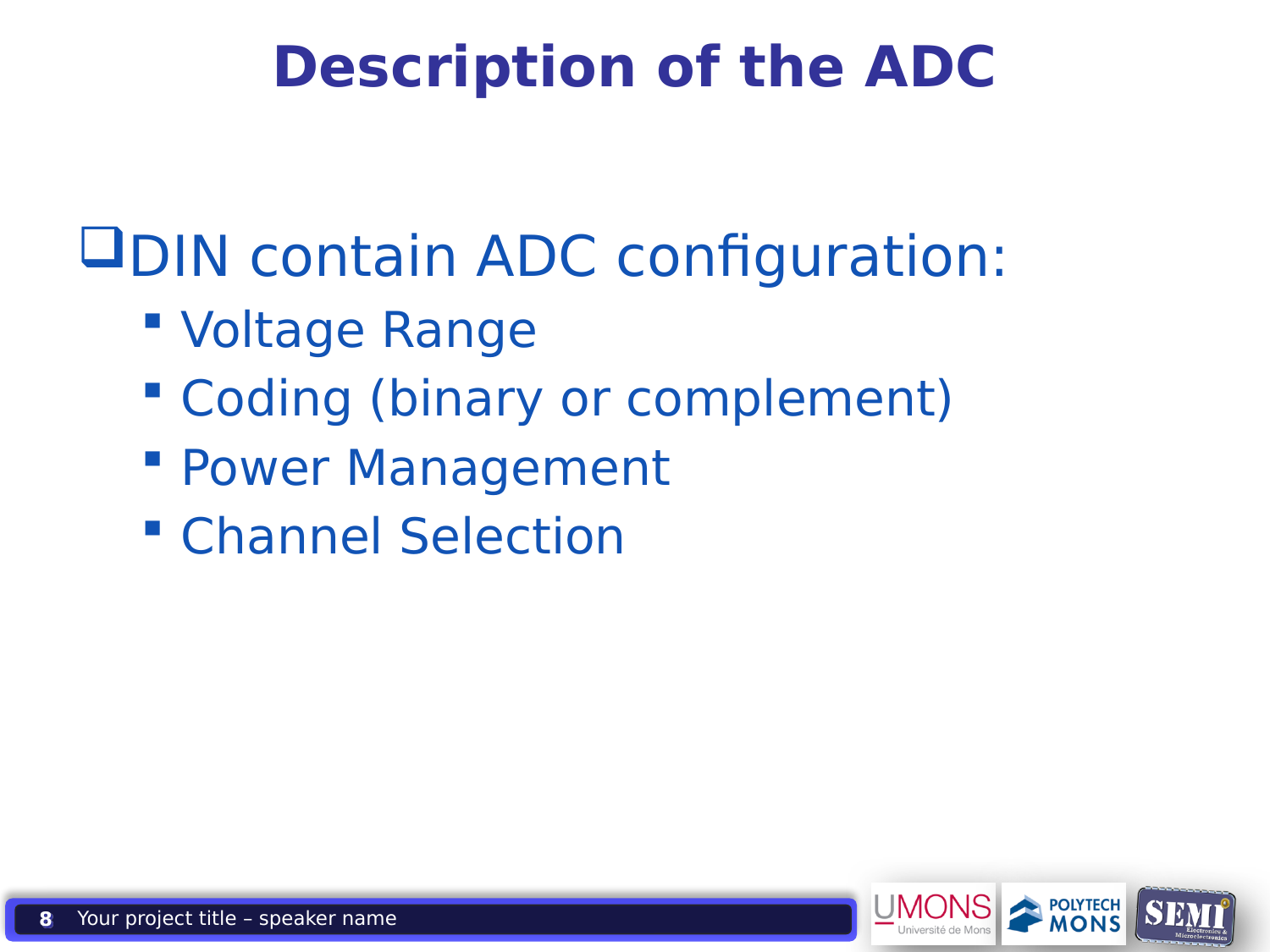

1009-05 Systèmes à Microprocesseur 1. Structure ordinateur
# Description of the ADC
DIN contain ADC configuration:
Voltage Range
Coding (binary or complement)
Power Management
Channel Selection

8